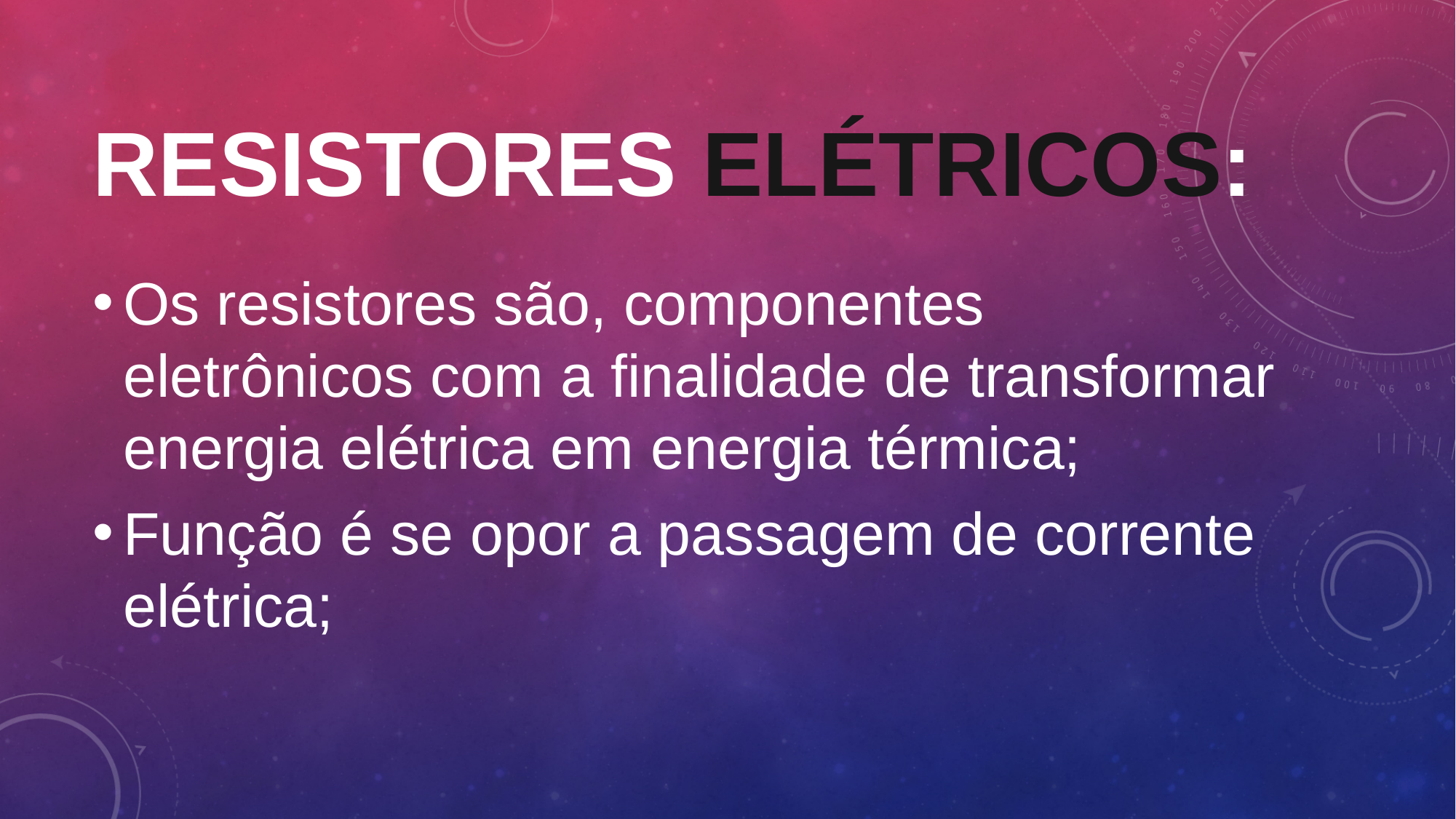

# Resistores elétricos:
Os resistores são, componentes eletrônicos com a finalidade de transformar energia elétrica em energia térmica;
Função é se opor a passagem de corrente elétrica;